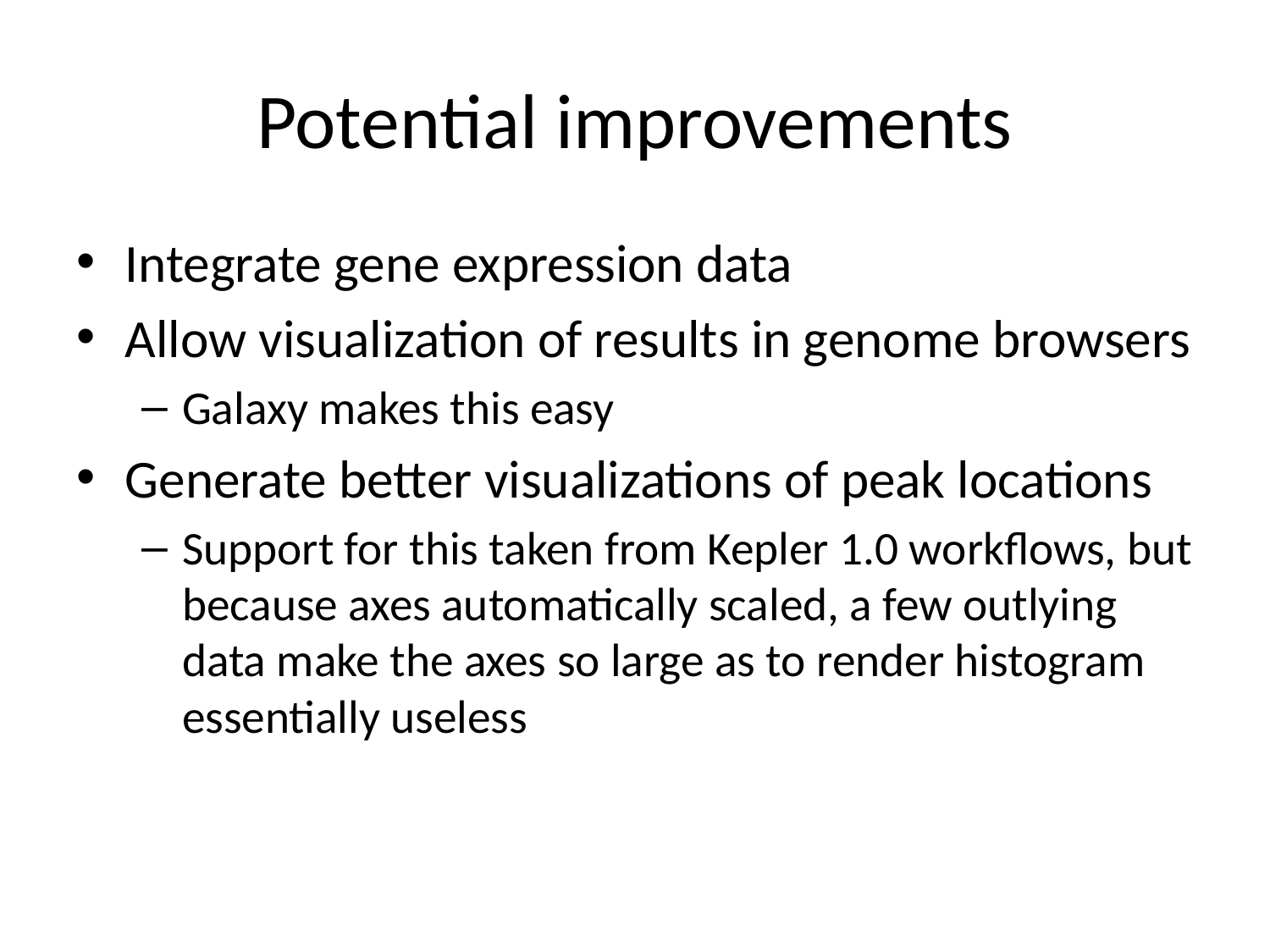

# Potential improvements
Integrate gene expression data
Allow visualization of results in genome browsers
Galaxy makes this easy
Generate better visualizations of peak locations
Support for this taken from Kepler 1.0 workflows, but because axes automatically scaled, a few outlying data make the axes so large as to render histogram essentially useless